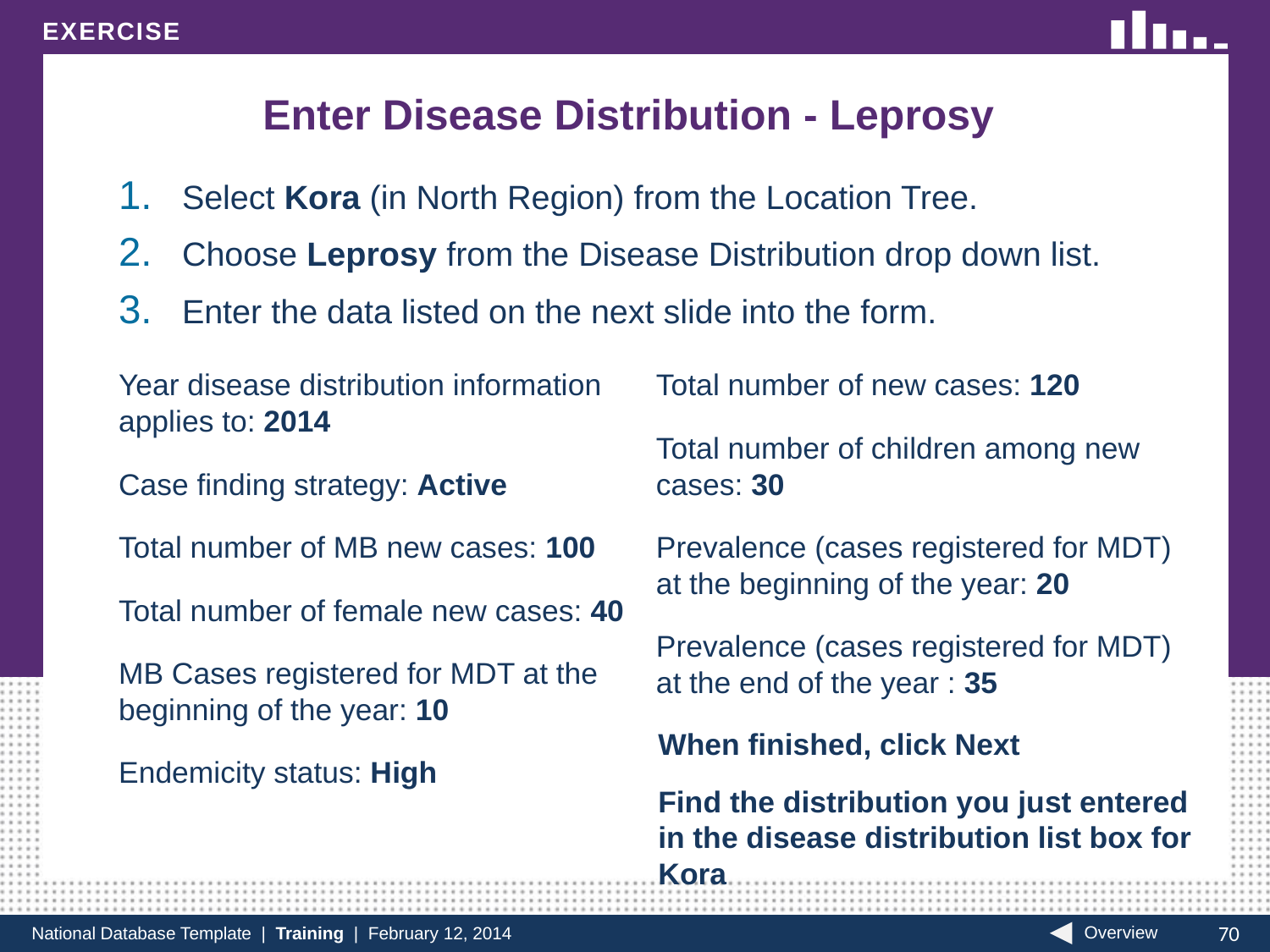

# Enter Disease Distribution - Leprosy
Select Kora (in North Region) from the Location Tree.
Choose Leprosy from the Disease Distribution drop down list.
Enter the data listed on the next slide into the form.

Year disease distribution information applies to: 2014
Case finding strategy: Active
Total number of MB new cases: 100
Total number of female new cases: 40
MB Cases registered for MDT at the beginning of the year: 10
Endemicity status: High
Total number of new cases: 120
Total number of children among new cases: 30
Prevalence (cases registered for MDT)
at the beginning of the year: 20
Prevalence (cases registered for MDT)
at the end of the year : 35
When finished, click Next
Find the distribution you just entered in the disease distribution list box for Kora